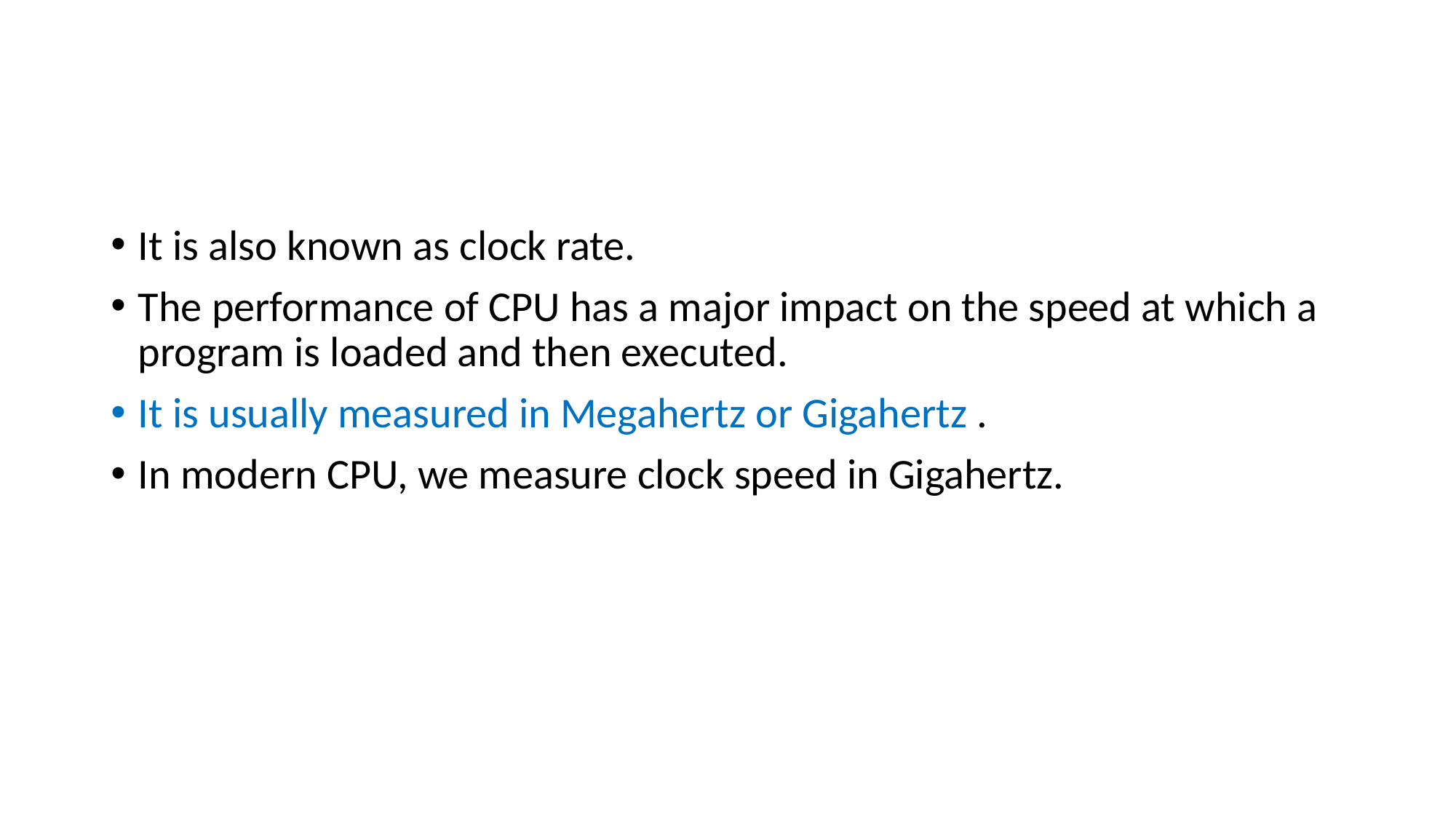

#
It is also known as clock rate.
The performance of CPU has a major impact on the speed at which a program is loaded and then executed.
It is usually measured in Megahertz or Gigahertz .
In modern CPU, we measure clock speed in Gigahertz.